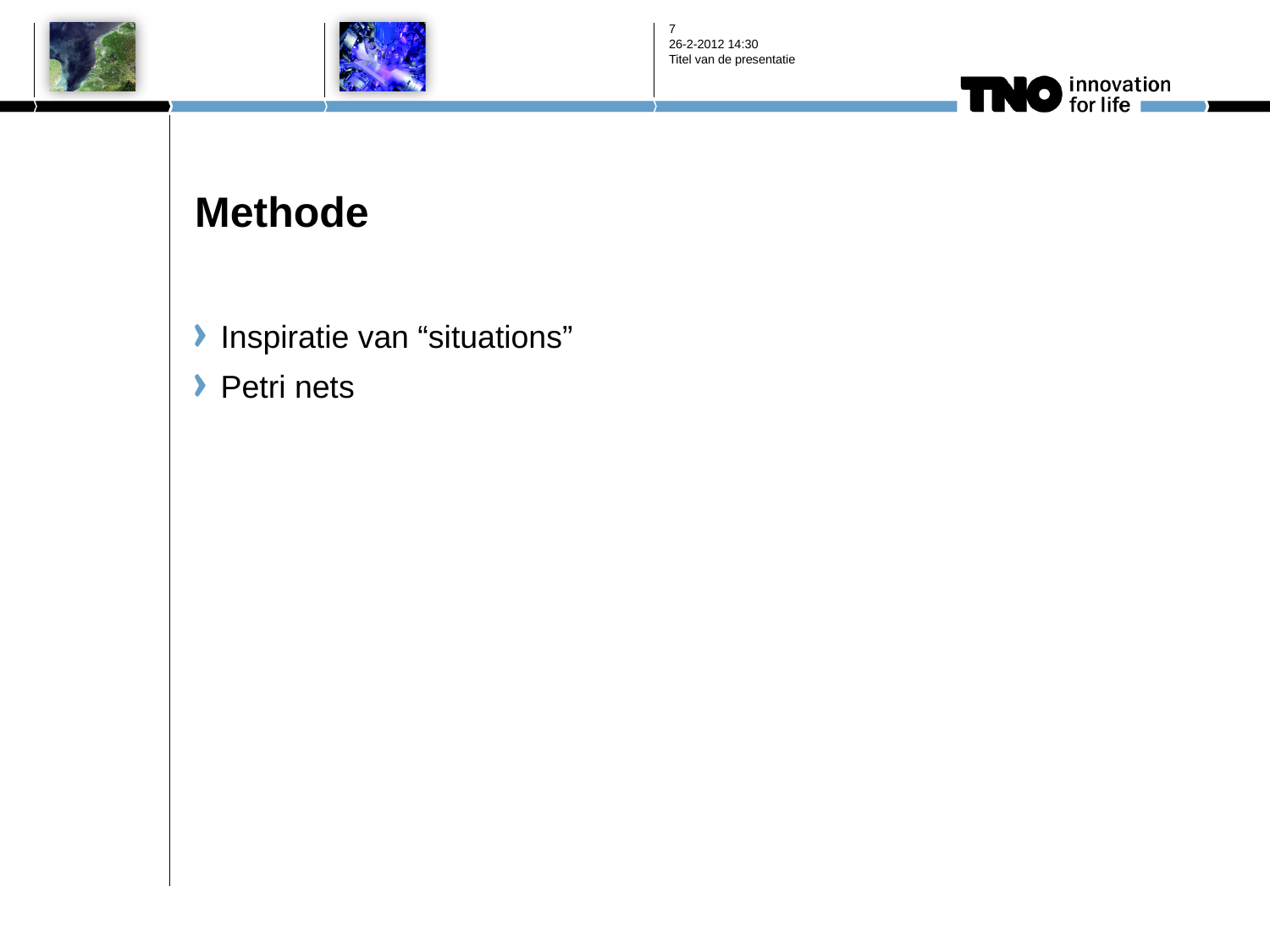

7
26-2-2012 14:30
Titel van de presentatie
# Methode
Inspiratie van “situations”
Petri nets